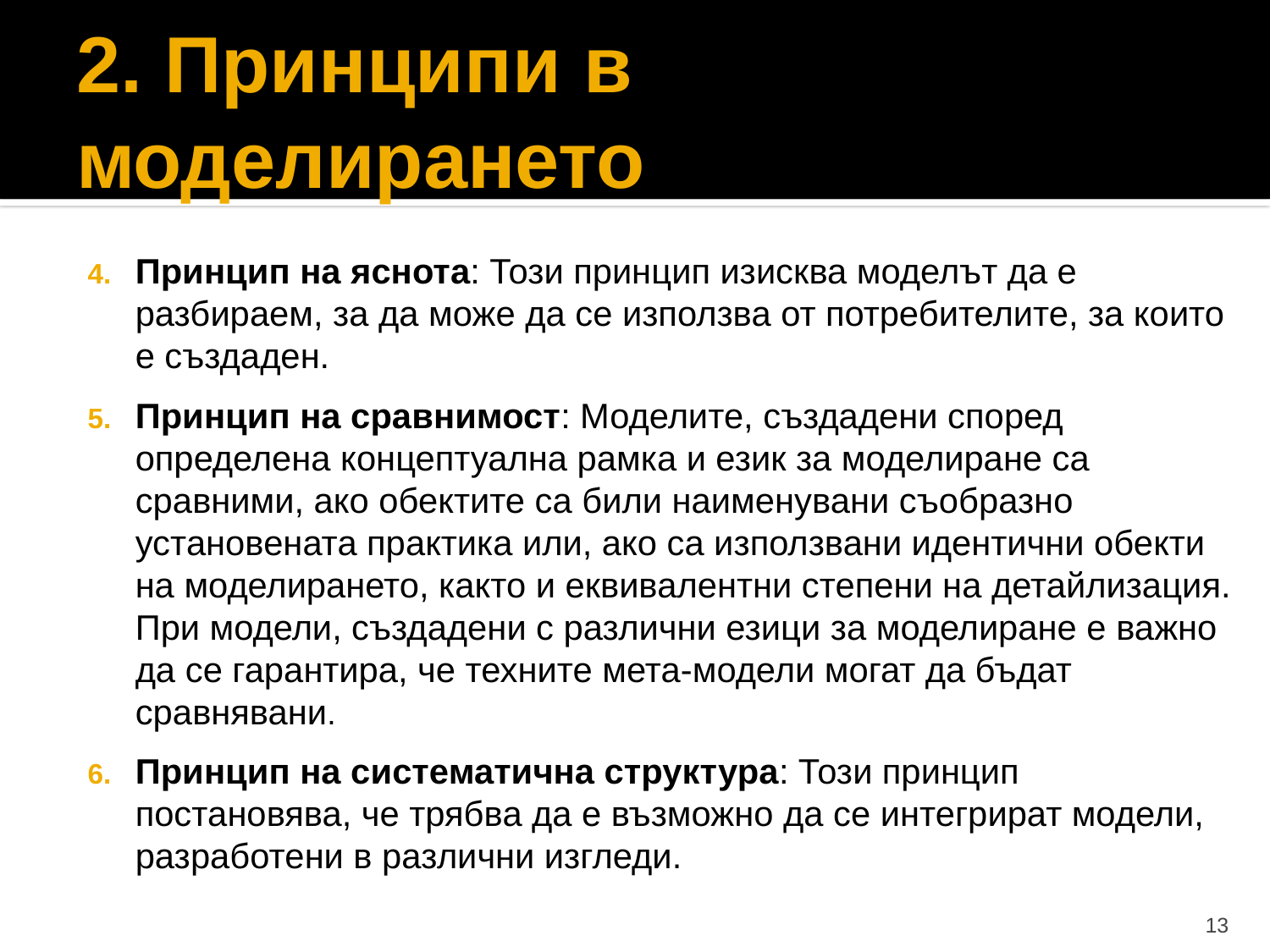

# 2. Принципи в моделирането
Принцип на яснота: Този принцип изисква моделът да е разбираем, за да може да се използва от потребителите, за които е създаден.

Принцип на сравнимост: Моделите, създадени според определена концептуална рамка и език за моделиране са сравними, ако обектите са били наименувани съобразно установената практика или, ако са използвани идентични обекти на моделирането, както и еквивалентни степени на детайлизация. При модели, създадени с различни езици за моделиране е важно да се гарантира, че техните мета-модели могат да бъдат сравнявани.

Принцип на систематична структура: Този принцип постановява, че трябва да е възможно да се интегрират модели, разработени в различни изгледи.
13